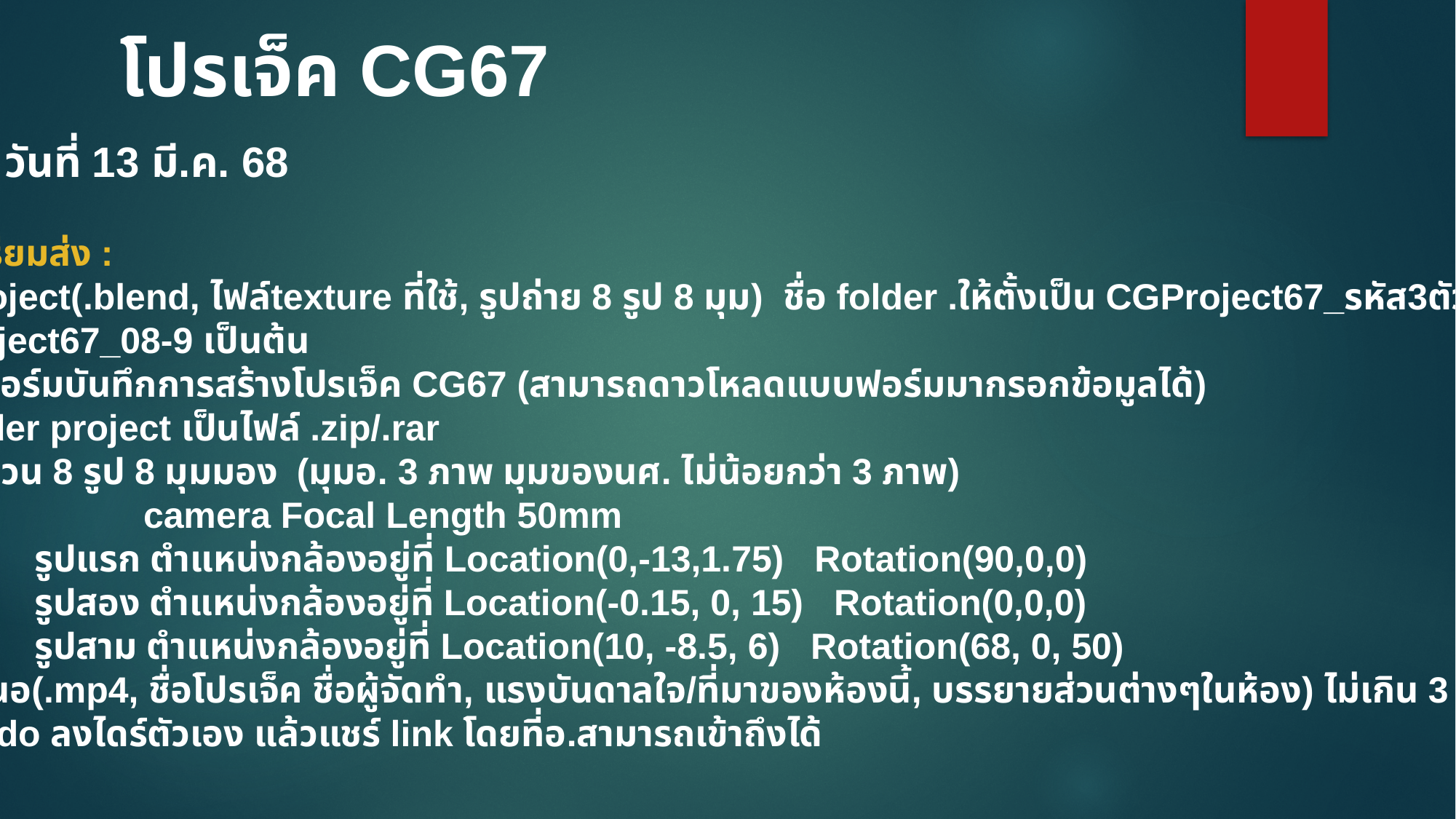

โปรเจ็ค CG67
Deadline วันที่ 13 มี.ค. 68

สิ่งที่ต้องเตรียมส่ง :
- folder project(.blend, ไฟล์texture ที่ใช้, รูปถ่าย 8 รูป 8 มุม)  ชื่อ folder .ให้ตั้งเป็น CGProject67_รหัส3ตัวท้าย
เช่น CGProject67_08-9 เป็นต้น
- pdf แบบฟอร์มบันทึกการสร้างโปรเจ็ค CG67 (สามารถดาวโหลดแบบฟอร์มมากรอกข้อมูลได้)
- บีบอัด folder project เป็นไฟล์ .zip/.rar
- รูปถ่ายจำนวน 8 รูป 8 มุมมอง  (มุมอ. 3 ภาพ มุมของนศ. ไม่น้อยกว่า 3 ภาพ)
กำหนดให้ 		camera Focal Length 50mm
		รูปแรก ตำแหน่งกล้องอยู่ที่ Location(0,-13,1.75)   Rotation(90,0,0)
		รูปสอง ตำแหน่งกล้องอยู่ที่ Location(-0.15, 0, 15)   Rotation(0,0,0)
		รูปสาม ตำแหน่งกล้องอยู่ที่ Location(10, -8.5, 6)   Rotation(68, 0, 50)
- vdo นำเสนอ(.mp4, ชื่อโปรเจ็ค ชื่อผู้จัดทำ, แรงบันดาลใจ/ที่มาของห้องนี้, บรรยายส่วนต่างๆในห้อง) ไม่เกิน 3 นาที
- อัพโหลด vdo ลงไดร์ตัวเอง แล้วแชร์ link โดยที่อ.สามารถเข้าถึงได้